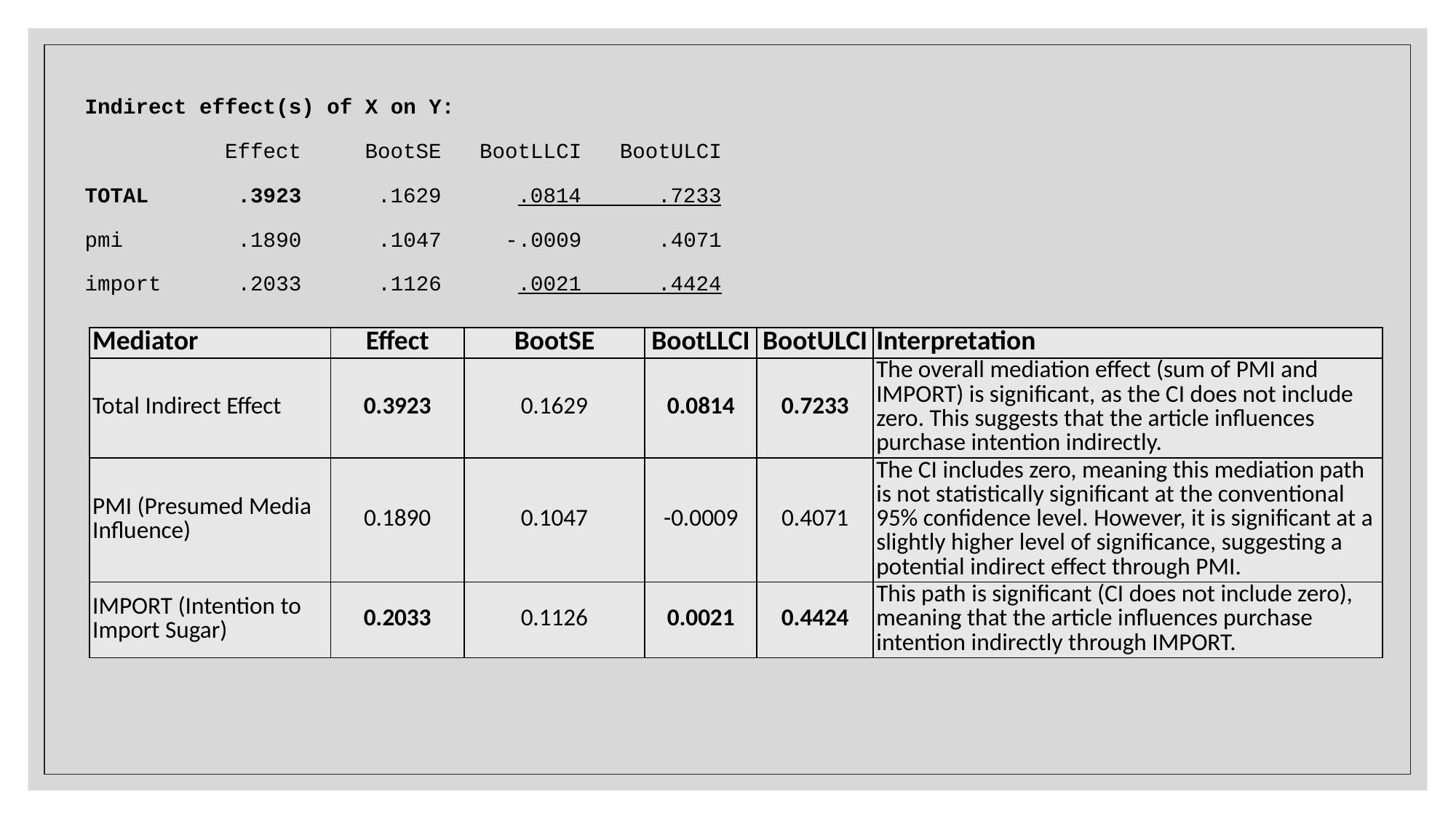

Indirect effect(s) of X on Y:
           Effect     BootSE   BootLLCI   BootULCI
TOTAL       .3923      .1629      .0814      .7233
pmi         .1890      .1047     -.0009      .4071
import      .2033      .1126      .0021      .4424

| Mediator | Effect | BootSE | BootLLCI | BootULCI | Interpretation |
| --- | --- | --- | --- | --- | --- |
| Total Indirect Effect | 0.3923 | 0.1629 | 0.0814 | 0.7233 | The overall mediation effect (sum of PMI and IMPORT) is significant, as the CI does not include zero. This suggests that the article influences purchase intention indirectly. |
| PMI (Presumed Media Influence) | 0.1890 | 0.1047 | -0.0009 | 0.4071 | The CI includes zero, meaning this mediation path is not statistically significant at the conventional 95% confidence level. However, it is significant at a slightly higher level of significance, suggesting a potential indirect effect through PMI. |
| IMPORT (Intention to Import Sugar) | 0.2033 | 0.1126 | 0.0021 | 0.4424 | This path is significant (CI does not include zero), meaning that the article influences purchase intention indirectly through IMPORT. |